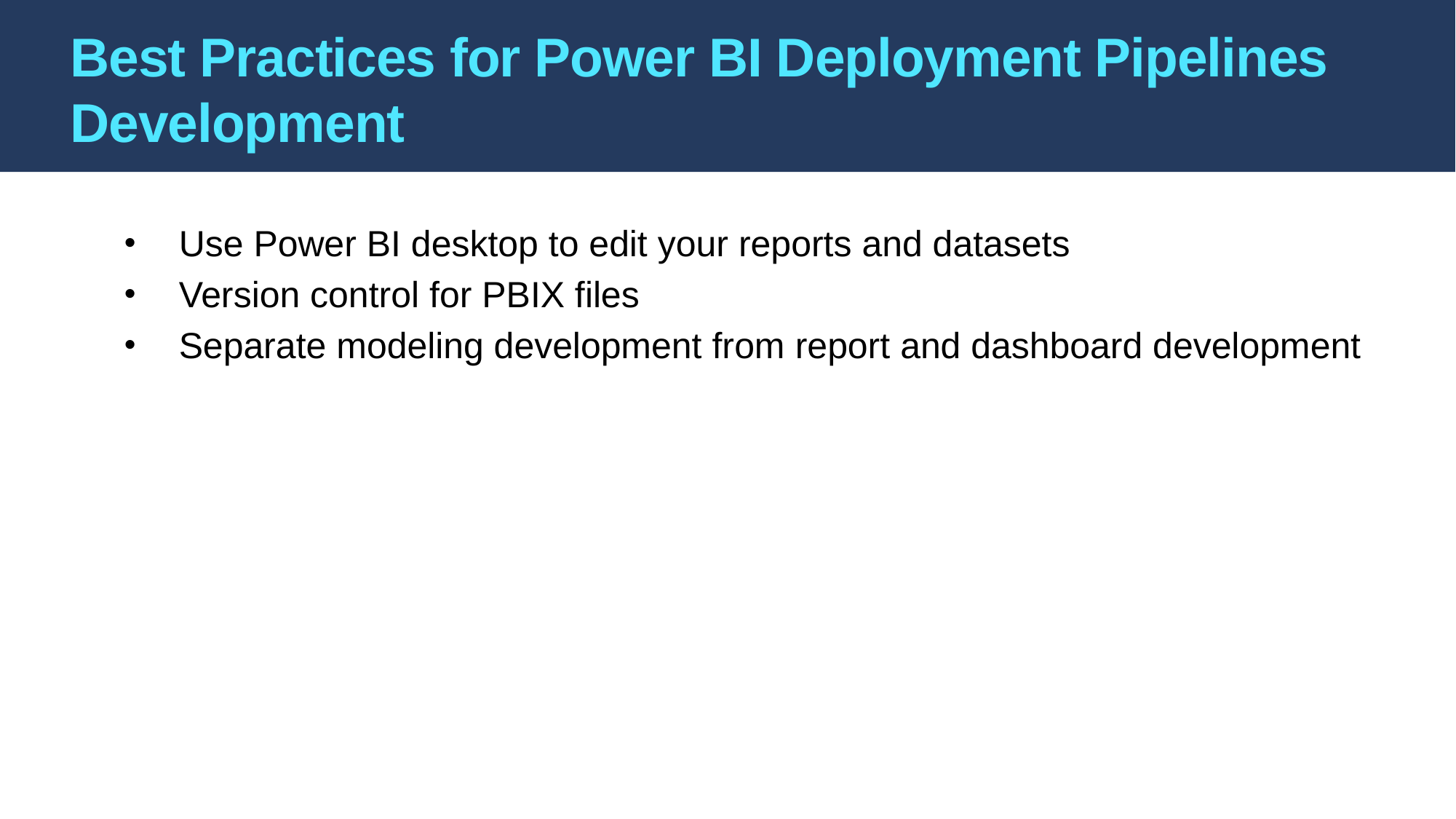

# Best Practices for Power BI Deployment Pipelines Development
Use Power BI desktop to edit your reports and datasets
Version control for PBIX files
Separate modeling development from report and dashboard development